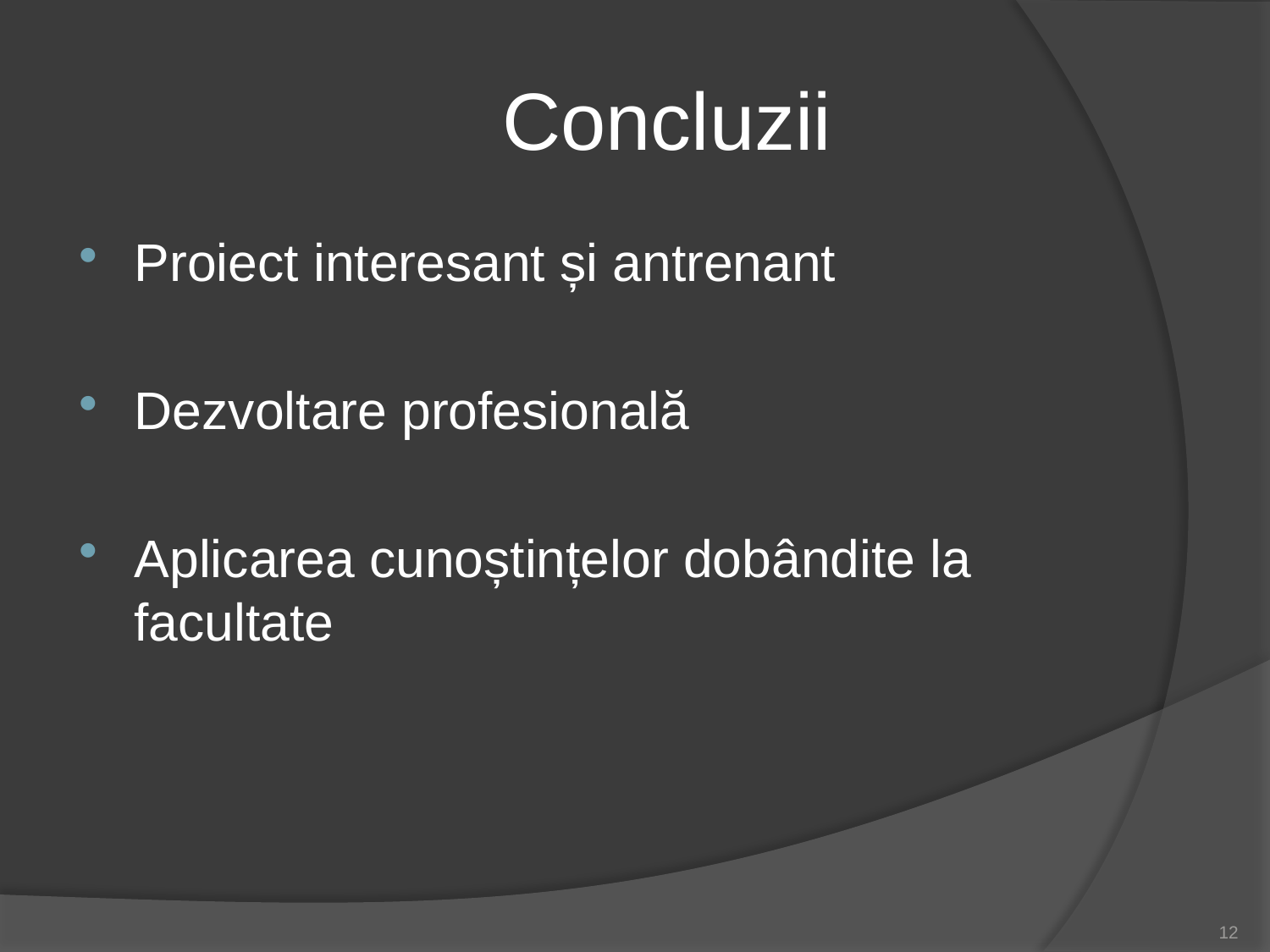

# Concluzii
Proiect interesant și antrenant

Dezvoltare profesională

Aplicarea cunoștințelor dobândite la facultate

12